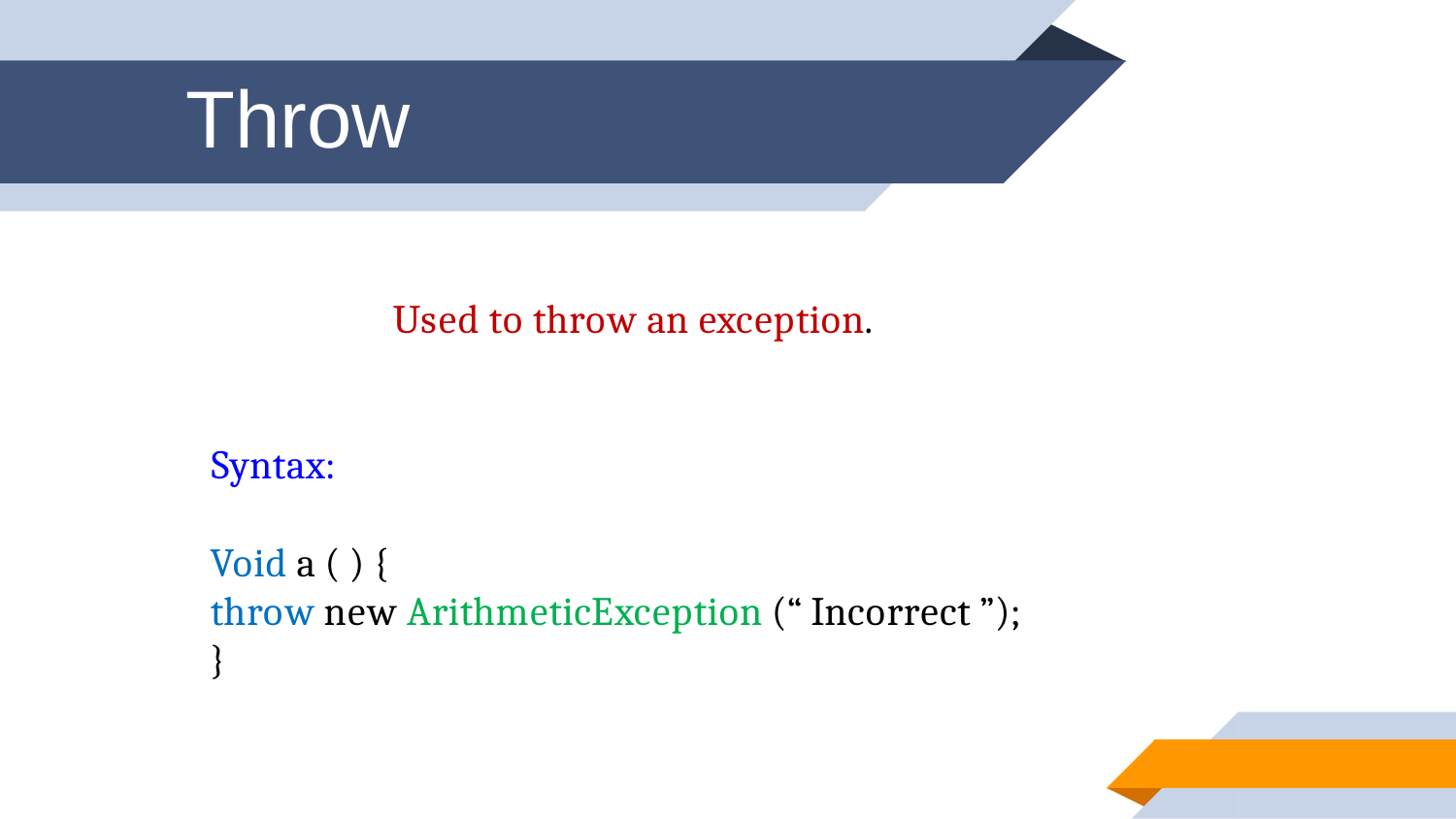

Throw
Used to throw an exception.

Syntax:

Void a ( ) {
throw new ArithmeticException (“ Incorrect ”);
}